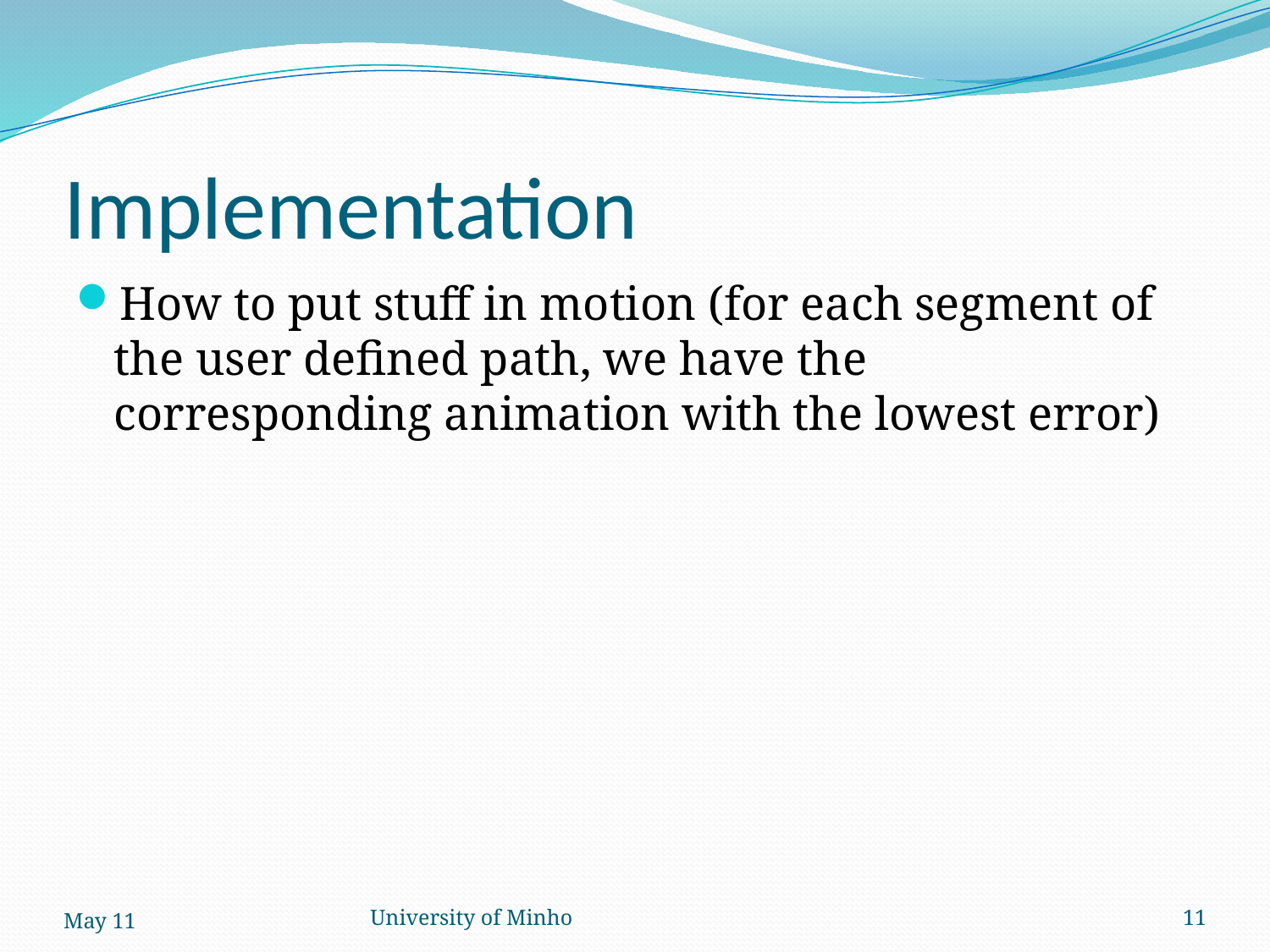

# Implementation
How to put stuff in motion (for each segment of the user defined path, we have the corresponding animation with the lowest error)
May 11
University of Minho
11